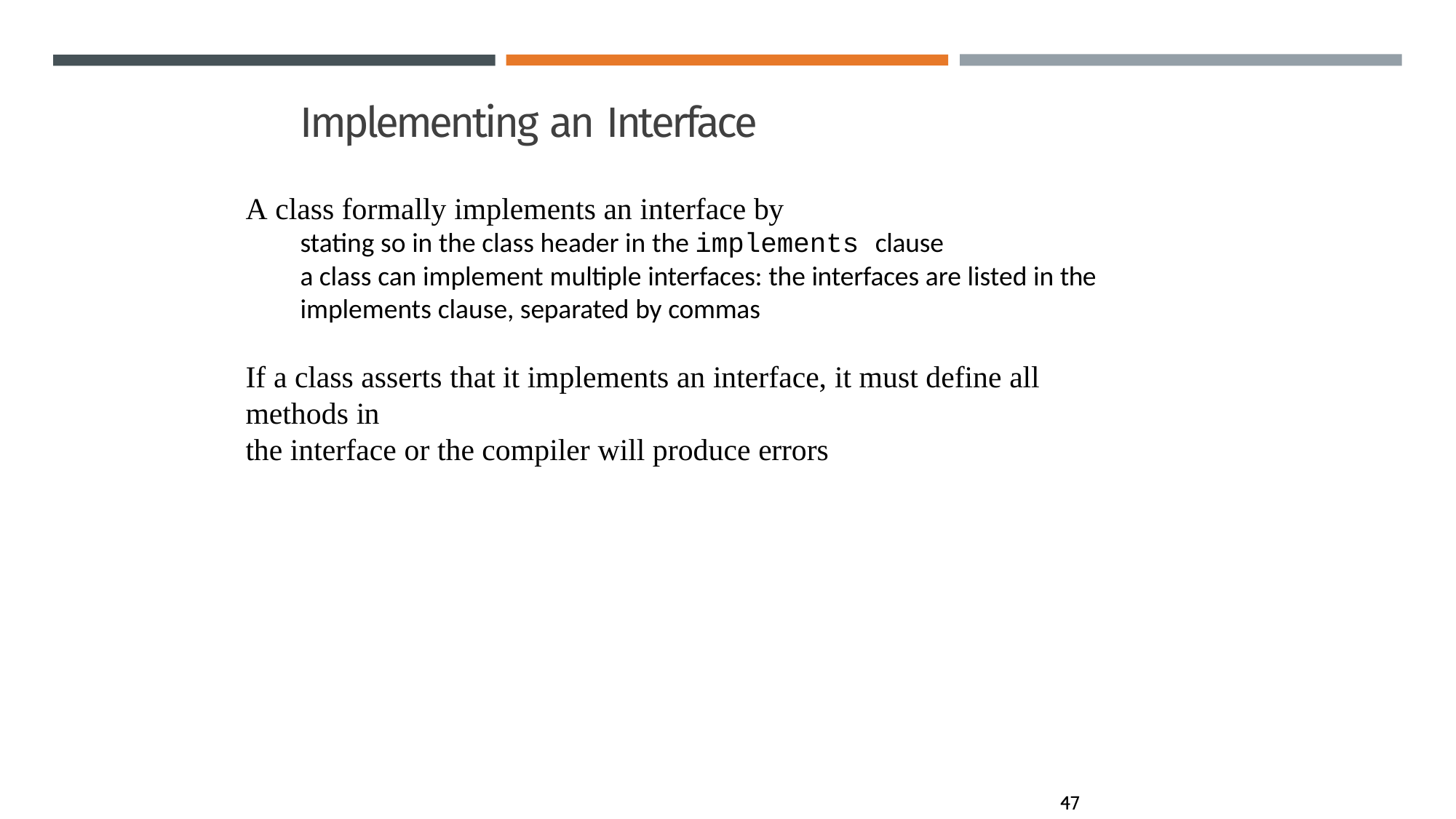

# Implementing an Interface
A class formally implements an interface by
stating so in the class header in the implements clause
a class can implement multiple interfaces: the interfaces are listed in the implements clause, separated by commas

If a class asserts that it implements an interface, it must define all methods in
the interface or the compiler will produce errors
47